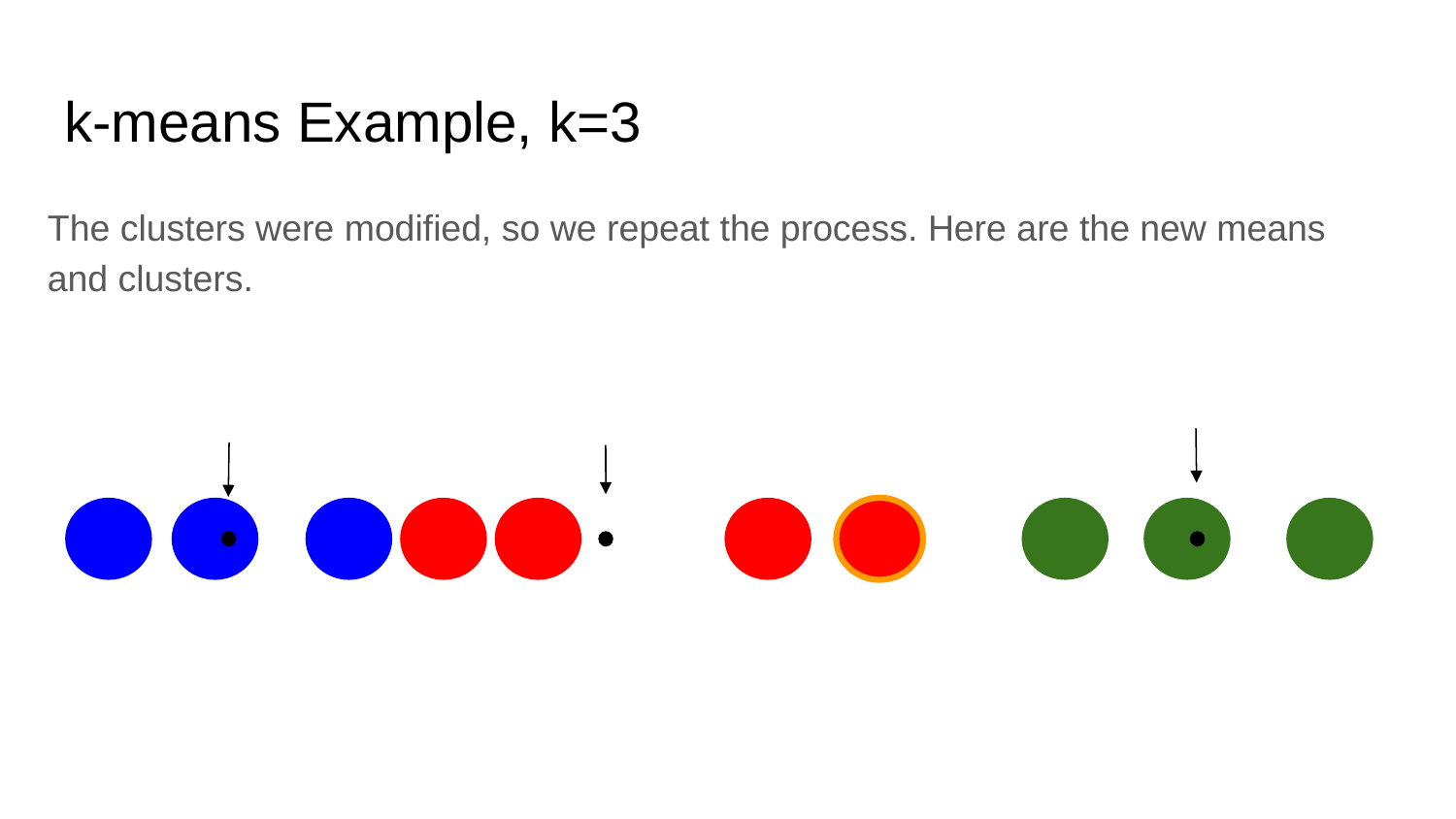

# k-means Example, k=3
The clusters were modified, so we repeat the process. Here are the new means and clusters.